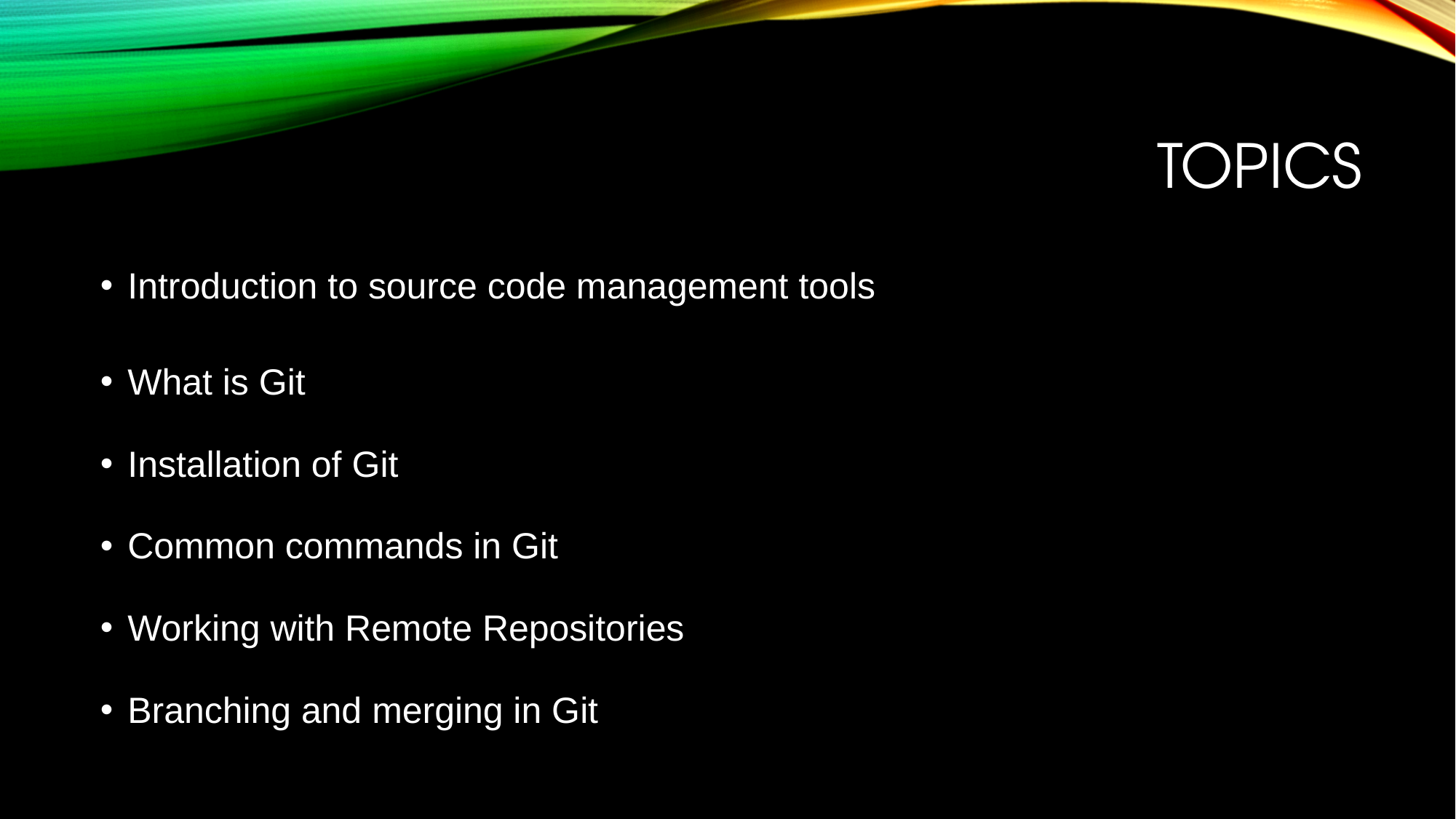

# TOPICS
Introduction to source code management tools

What is Git

Installation of Git

Common commands in Git

Working with Remote Repositories

Branching and merging in Git